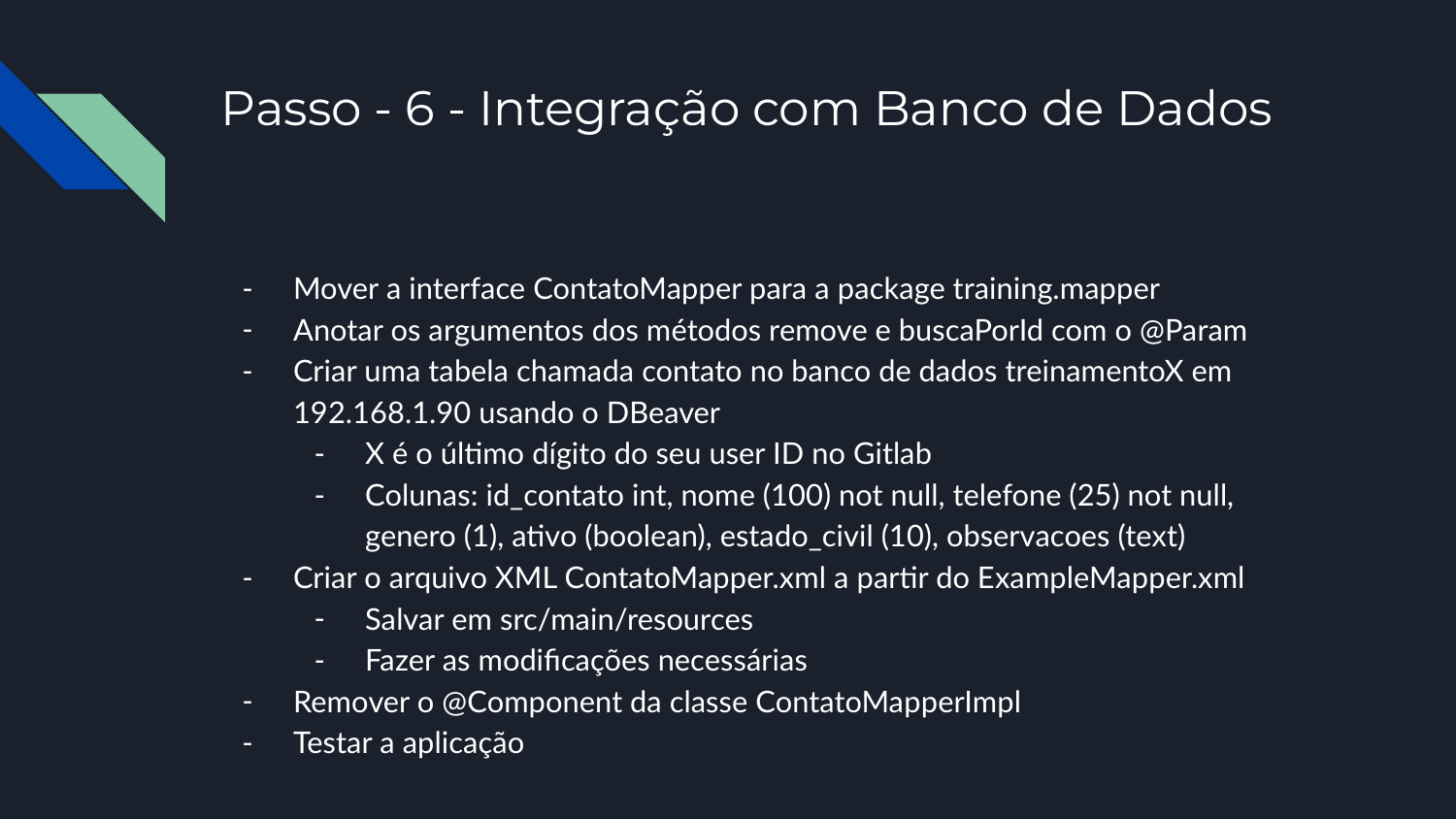

# Passo - 6 - Integração com Banco de Dados
Mover a interface ContatoMapper para a package training.mapper
Anotar os argumentos dos métodos remove e buscaPorId com o @Param
Criar uma tabela chamada contato no banco de dados treinamentoX em 192.168.1.90 usando o DBeaver
X é o último dígito do seu user ID no Gitlab
Colunas: id_contato int, nome (100) not null, telefone (25) not null, genero (1), ativo (boolean), estado_civil (10), observacoes (text)
Criar o arquivo XML ContatoMapper.xml a partir do ExampleMapper.xml
Salvar em src/main/resources
Fazer as modificações necessárias
Remover o @Component da classe ContatoMapperImpl
Testar a aplicação